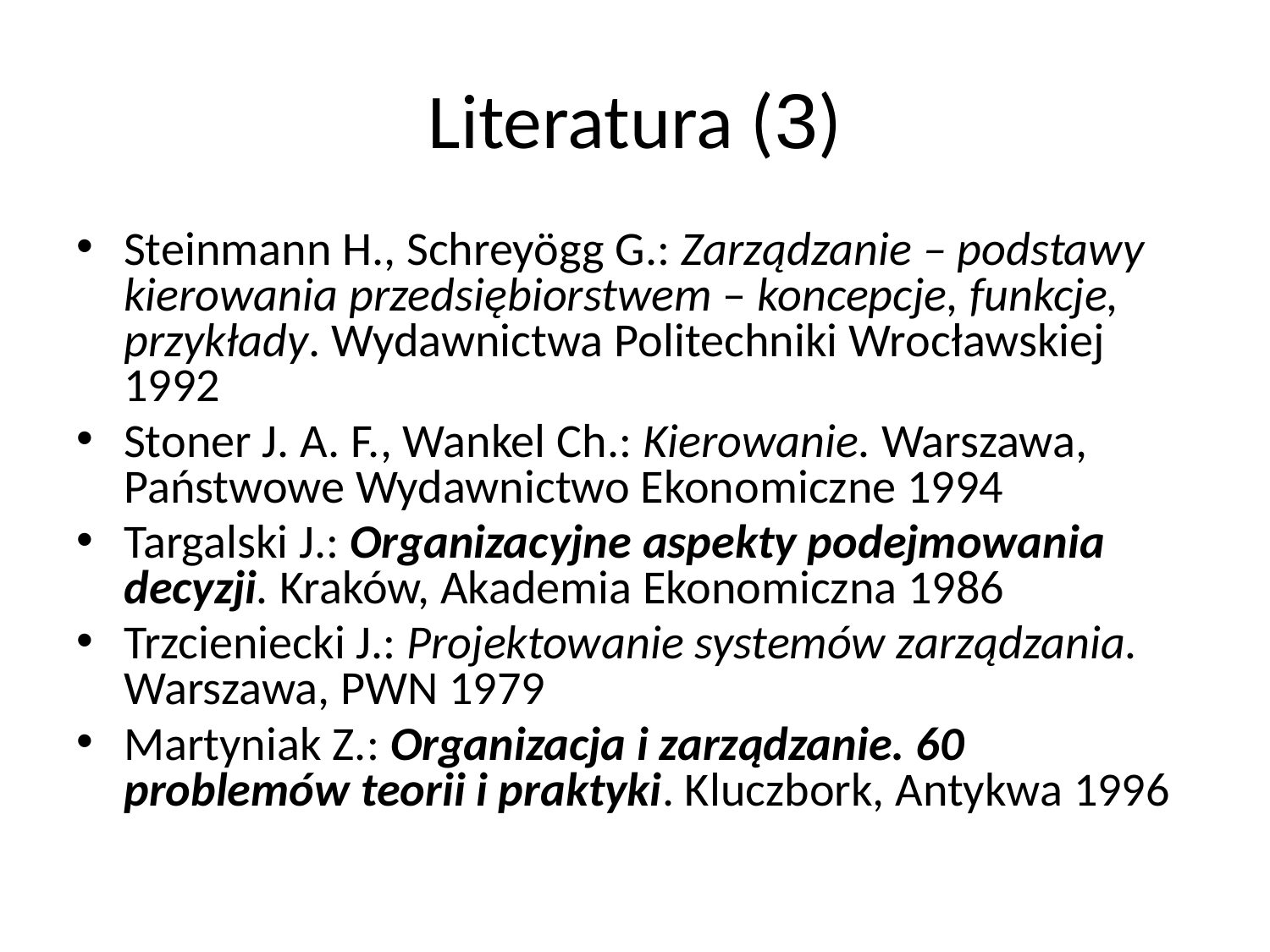

# Literatura (3)
Steinmann H., Schreyögg G.: Zarządzanie – podstawy kierowania przedsiębiorstwem – koncepcje, funkcje, przykłady. Wydawnictwa Politechniki Wrocławskiej 1992
Stoner J. A. F., Wankel Ch.: Kierowanie. Warszawa, Państwowe Wydawnictwo Ekonomiczne 1994
Targalski J.: Organizacyjne aspekty podejmowania decyzji. Kraków, Akademia Ekonomiczna 1986
Trzcieniecki J.: Projektowanie systemów zarządzania. Warszawa, PWN 1979
Martyniak Z.: Organizacja i zarządzanie. 60 problemów teorii i praktyki. Kluczbork, Antykwa 1996